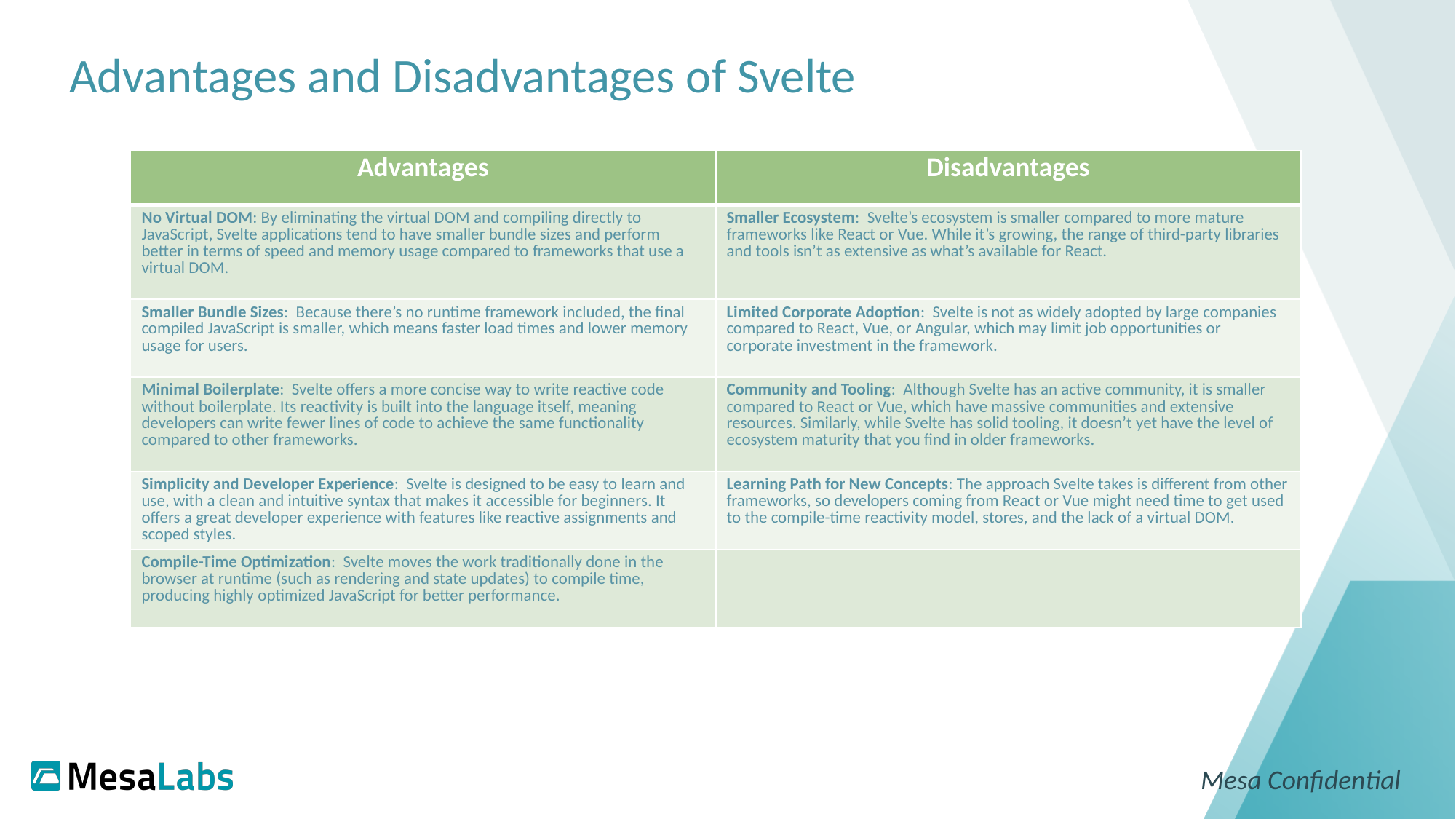

# Advantages and Disadvantages of Svelte
| Advantages | Disadvantages |
| --- | --- |
| No Virtual DOM: By eliminating the virtual DOM and compiling directly to JavaScript, Svelte applications tend to have smaller bundle sizes and perform better in terms of speed and memory usage compared to frameworks that use a virtual DOM. | Smaller Ecosystem: Svelte’s ecosystem is smaller compared to more mature frameworks like React or Vue. While it’s growing, the range of third-party libraries and tools isn’t as extensive as what’s available for React. |
| Smaller Bundle Sizes: Because there’s no runtime framework included, the final compiled JavaScript is smaller, which means faster load times and lower memory usage for users. | Limited Corporate Adoption: Svelte is not as widely adopted by large companies compared to React, Vue, or Angular, which may limit job opportunities or corporate investment in the framework. |
| Minimal Boilerplate: Svelte offers a more concise way to write reactive code without boilerplate. Its reactivity is built into the language itself, meaning developers can write fewer lines of code to achieve the same functionality compared to other frameworks. | Community and Tooling: Although Svelte has an active community, it is smaller compared to React or Vue, which have massive communities and extensive resources. Similarly, while Svelte has solid tooling, it doesn’t yet have the level of ecosystem maturity that you find in older frameworks. |
| Simplicity and Developer Experience: Svelte is designed to be easy to learn and use, with a clean and intuitive syntax that makes it accessible for beginners. It offers a great developer experience with features like reactive assignments and scoped styles. | Learning Path for New Concepts: The approach Svelte takes is different from other frameworks, so developers coming from React or Vue might need time to get used to the compile-time reactivity model, stores, and the lack of a virtual DOM. |
| Compile-Time Optimization: Svelte moves the work traditionally done in the browser at runtime (such as rendering and state updates) to compile time, producing highly optimized JavaScript for better performance. |  |

Mesa Confidential